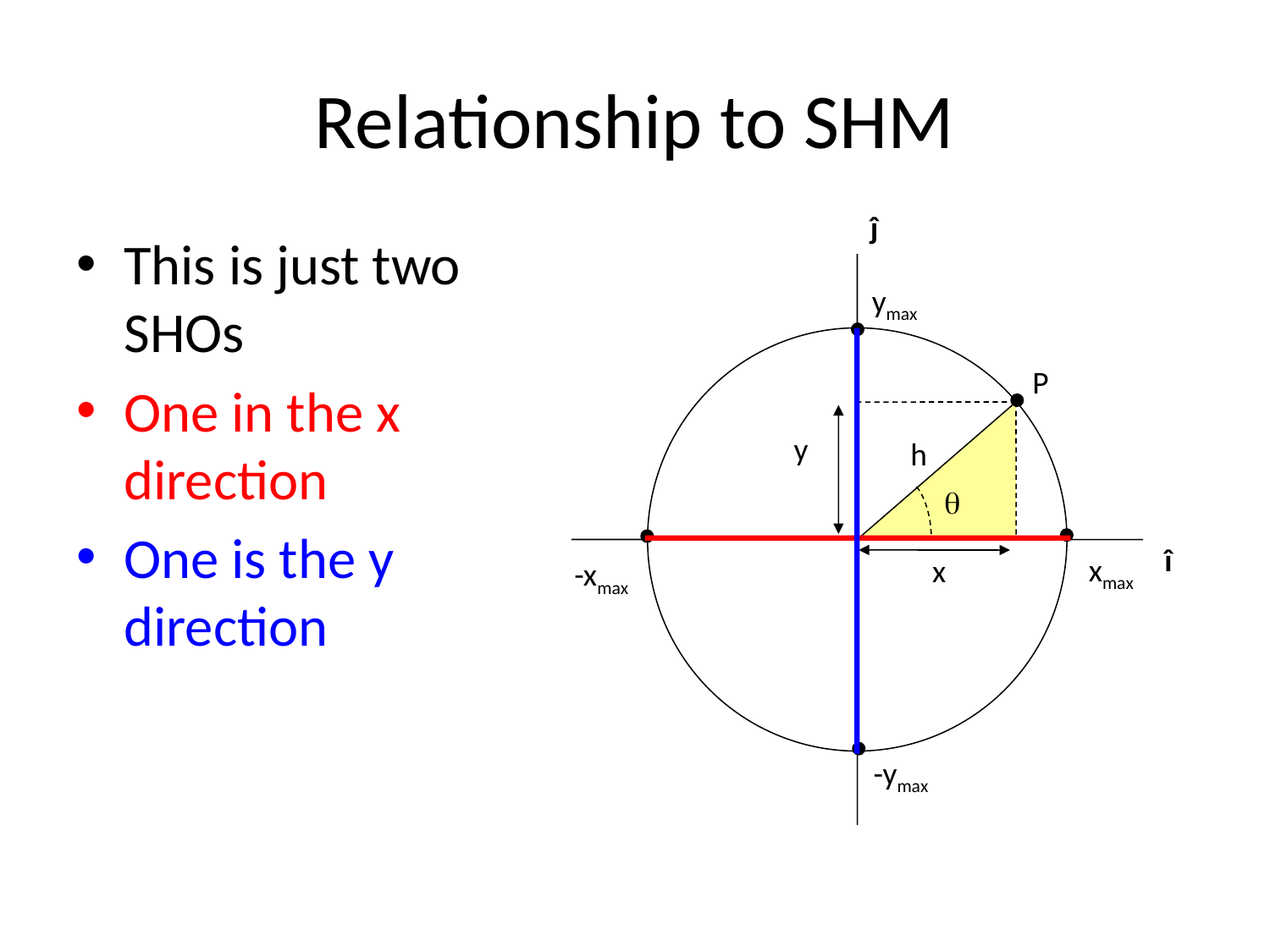

# Relationship to SHM
ĵ
This is just two SHOs
One in the x direction
One is the y direction

ymax
P

y
h

θ

î

xmax
x
-xmax

-ymax